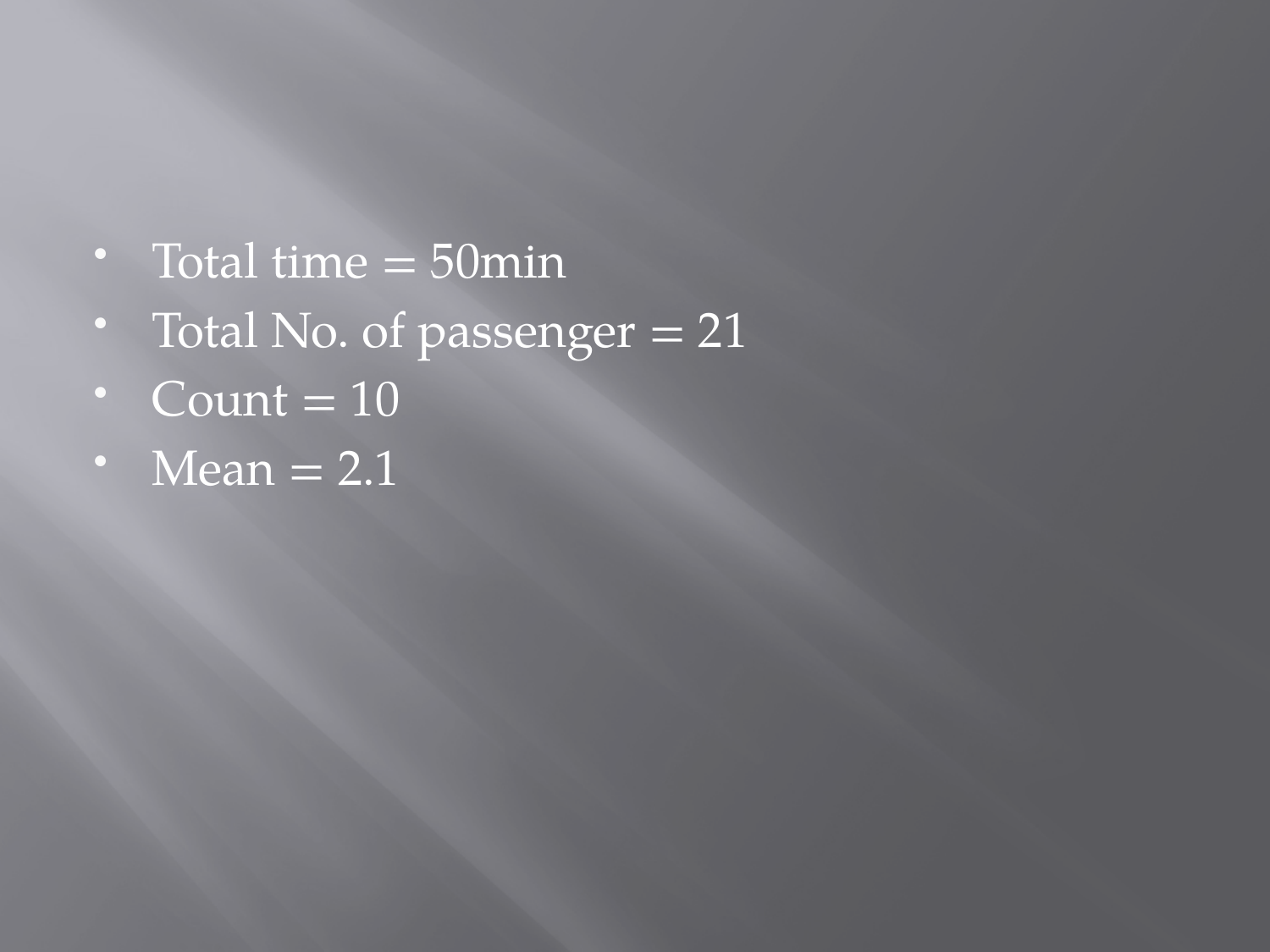

#
Total time = 50min
Total No. of passenger = 21
Count = 10
Mean = 2.1